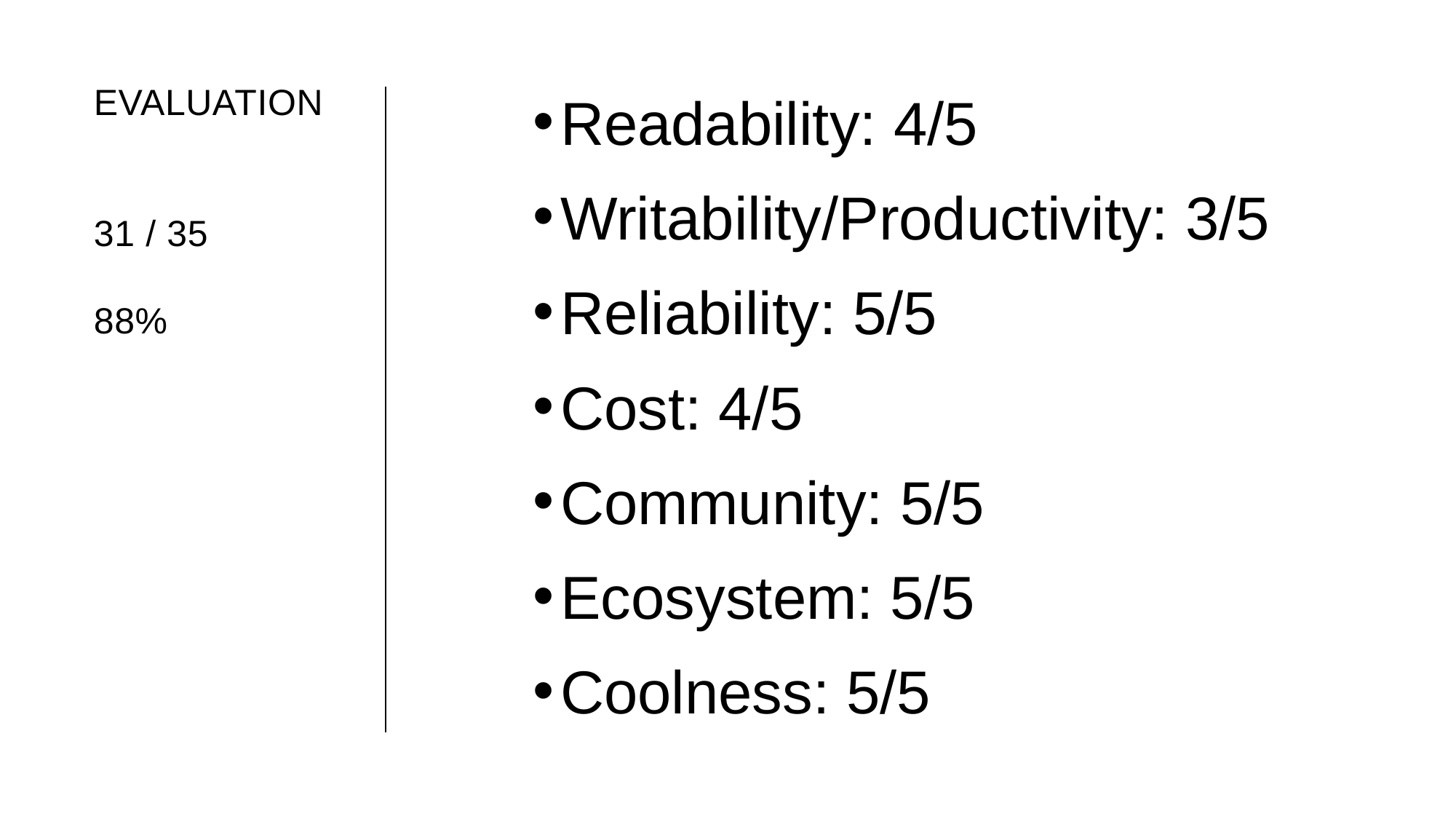

Readability: 4/5
Writability/Productivity: 3/5
Reliability: 5/5
Cost: 4/5
Community: 5/5
Ecosystem: 5/5
Coolness: 5/5

# Evaluation 31 / 35 88%